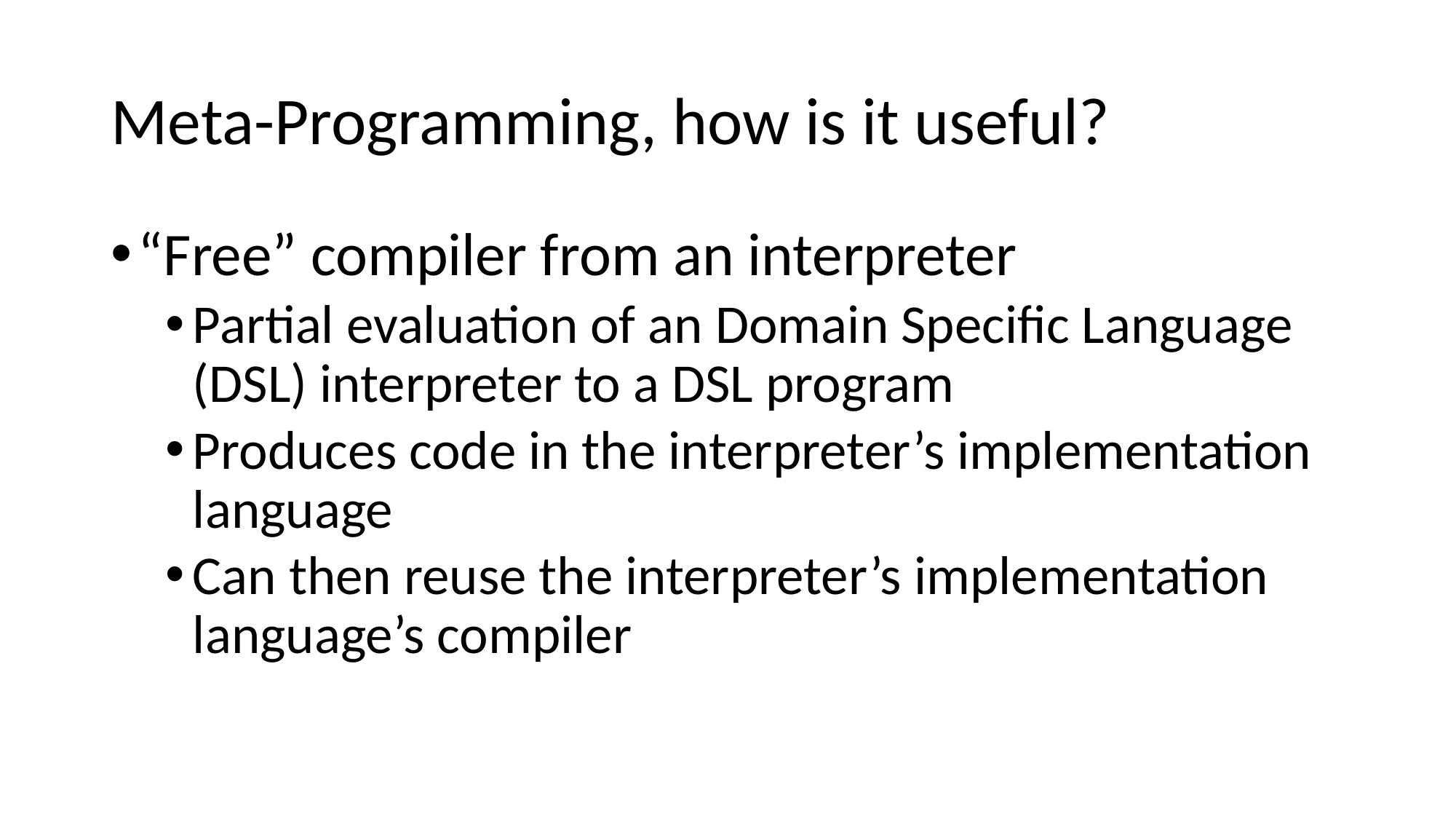

# Meta-Programming, how is it useful?
“Free” compiler from an interpreter
Partial evaluation of an Domain Specific Language (DSL) interpreter to a DSL program
Produces code in the interpreter’s implementation language
Can then reuse the interpreter’s implementation language’s compiler